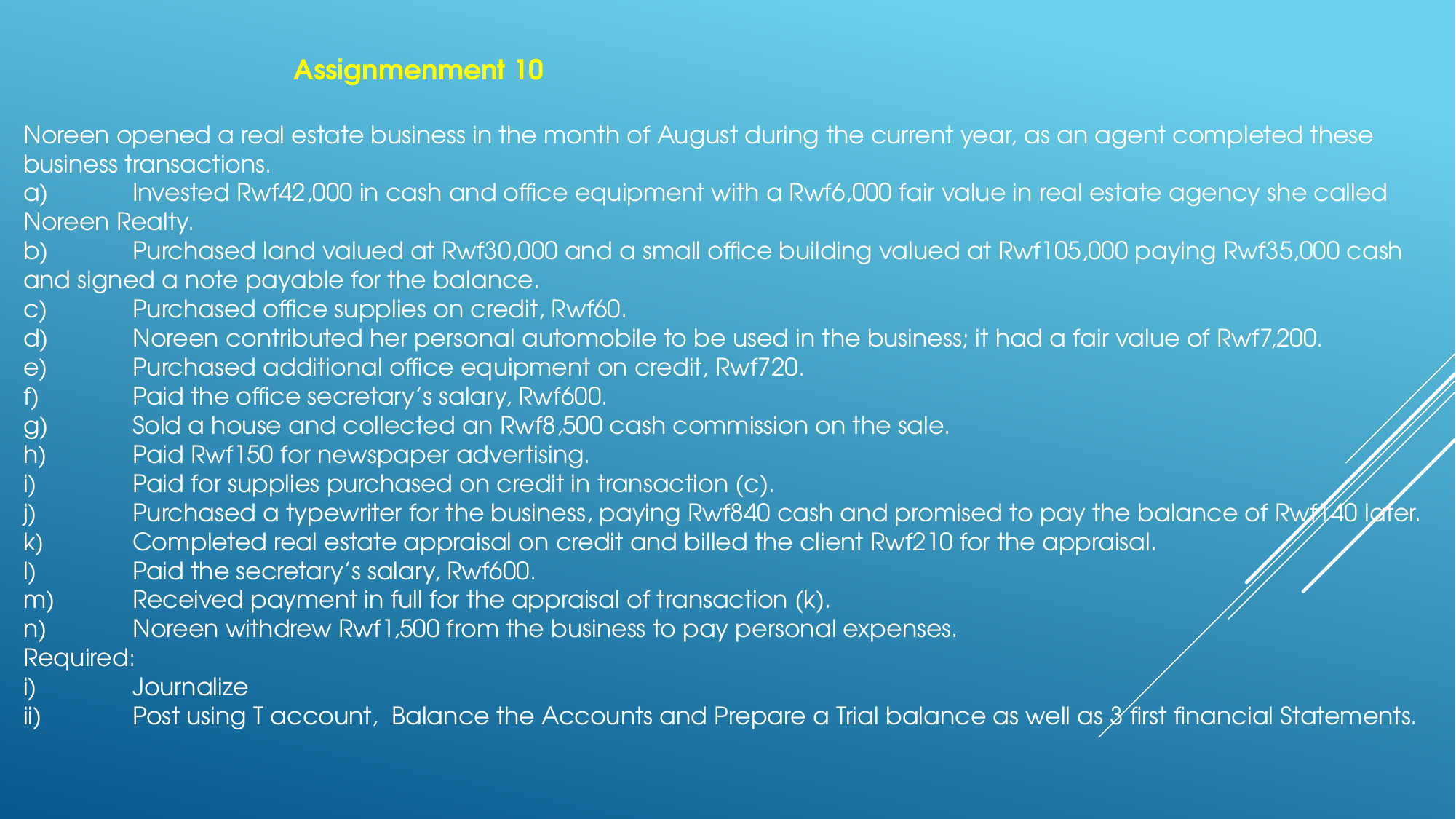

Assignmenment 10
Noreen opened a real estate business in the month of August during the current year, as an agent completed these business transactions.
a)	Invested Rwf42,000 in cash and office equipment with a Rwf6,000 fair value in real estate agency she called Noreen Realty.
b)	Purchased land valued at Rwf30,000 and a small office building valued at Rwf105,000 paying Rwf35,000 cash and signed a note payable for the balance.
c)	Purchased office supplies on credit, Rwf60.
d)	Noreen contributed her personal automobile to be used in the business; it had a fair value of Rwf7,200.
e)	Purchased additional office equipment on credit, Rwf720.
f)	Paid the office secretary’s salary, Rwf600.
g)	Sold a house and collected an Rwf8,500 cash commission on the sale.
h)	Paid Rwf150 for newspaper advertising.
i)	Paid for supplies purchased on credit in transaction (c).
j)	Purchased a typewriter for the business, paying Rwf840 cash and promised to pay the balance of Rwf140 later.
k)	Completed real estate appraisal on credit and billed the client Rwf210 for the appraisal.
l)	Paid the secretary’s salary, Rwf600.
m)	Received payment in full for the appraisal of transaction (k).
n)	Noreen withdrew Rwf1,500 from the business to pay personal expenses.
Required:
i)	Journalize
ii)	Post using T account,  Balance the Accounts and Prepare a Trial balance as well as 3 first financial Statements.